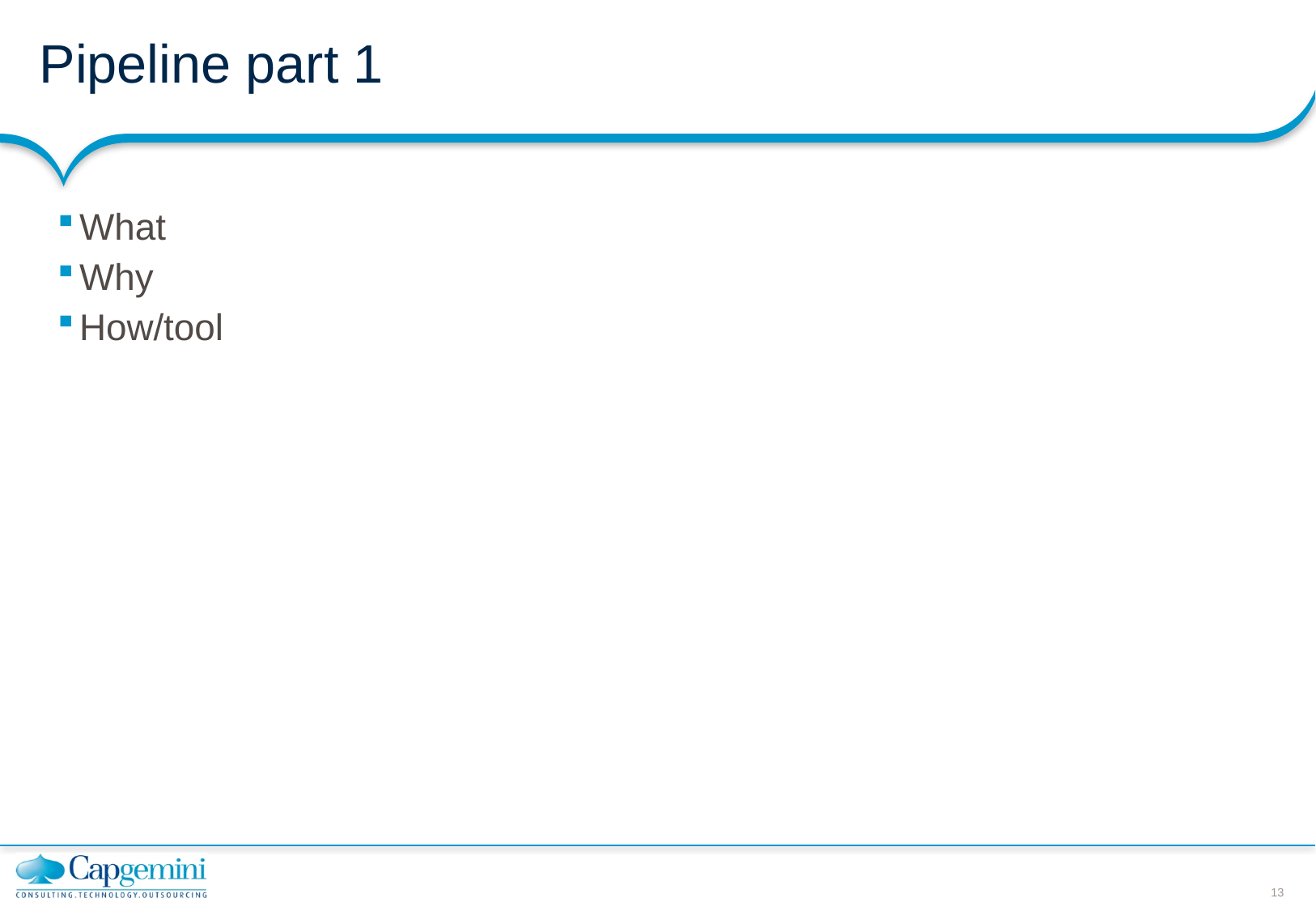

# Pipeline part 1
What
Why
How/tool